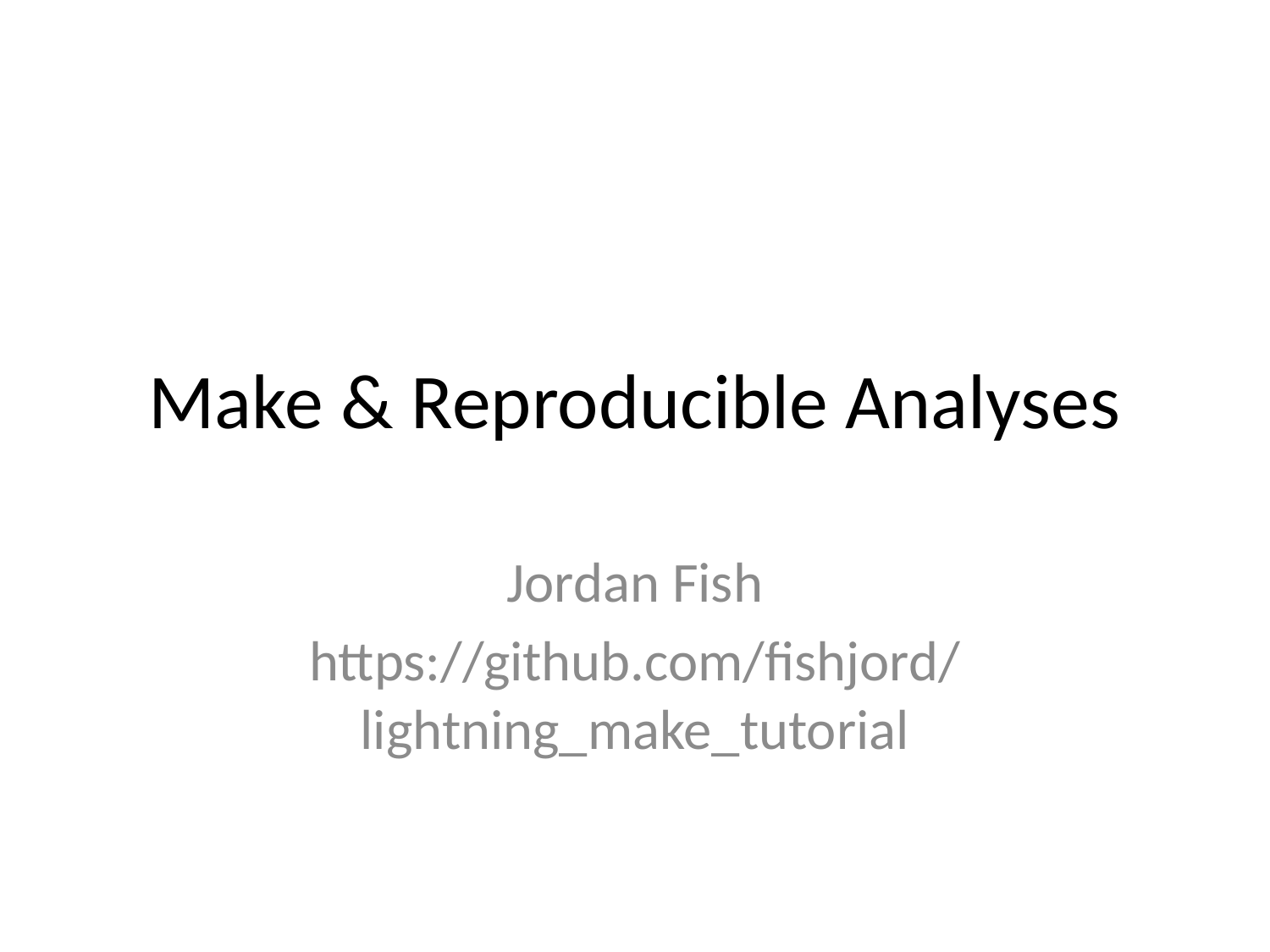

# Make & Reproducible Analyses
Jordan Fish
https://github.com/fishjord/lightning_make_tutorial